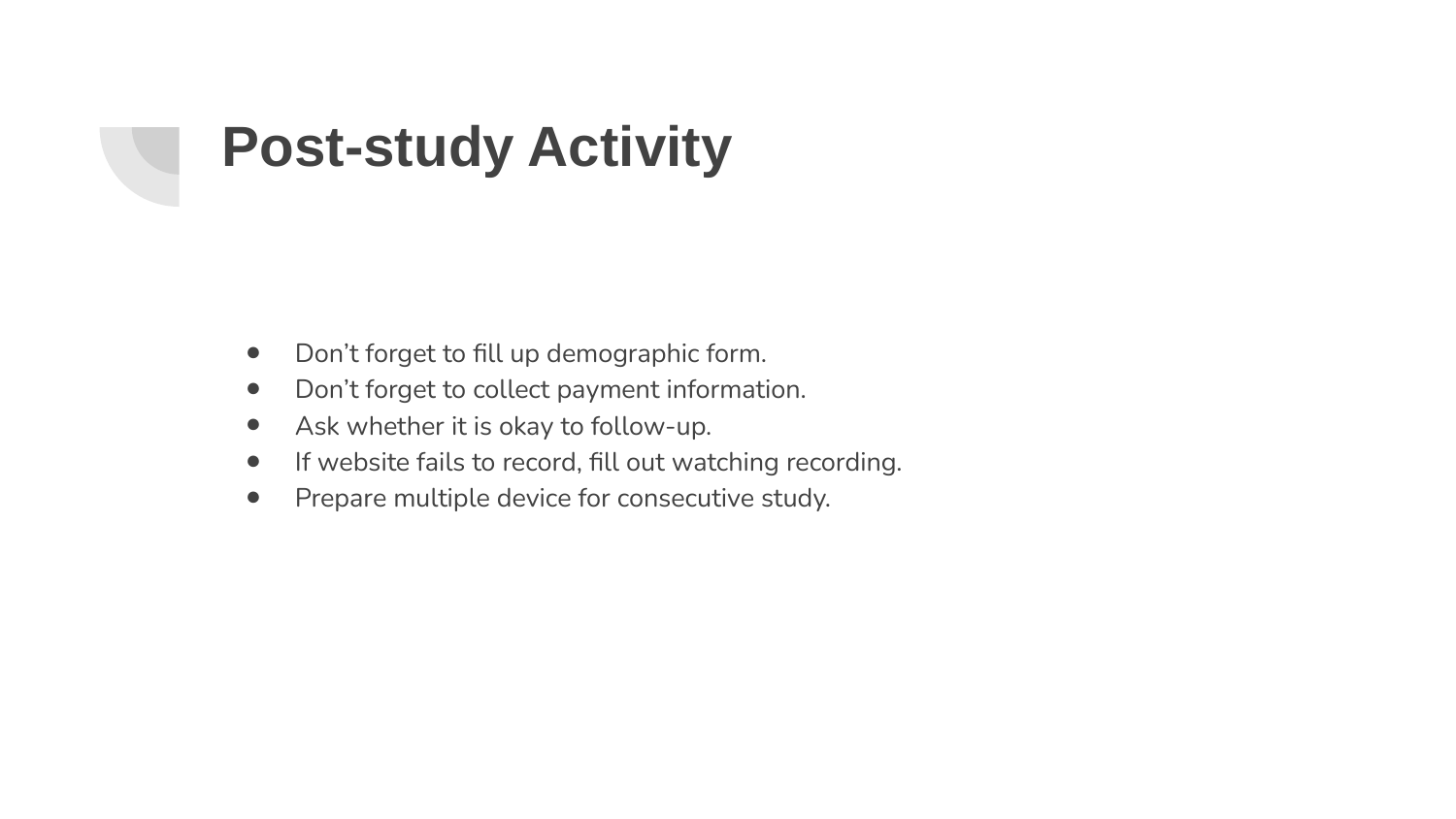

# Post-study Activity
Don’t forget to fill up demographic form.
Don’t forget to collect payment information.
Ask whether it is okay to follow-up.
If website fails to record, fill out watching recording.
Prepare multiple device for consecutive study.